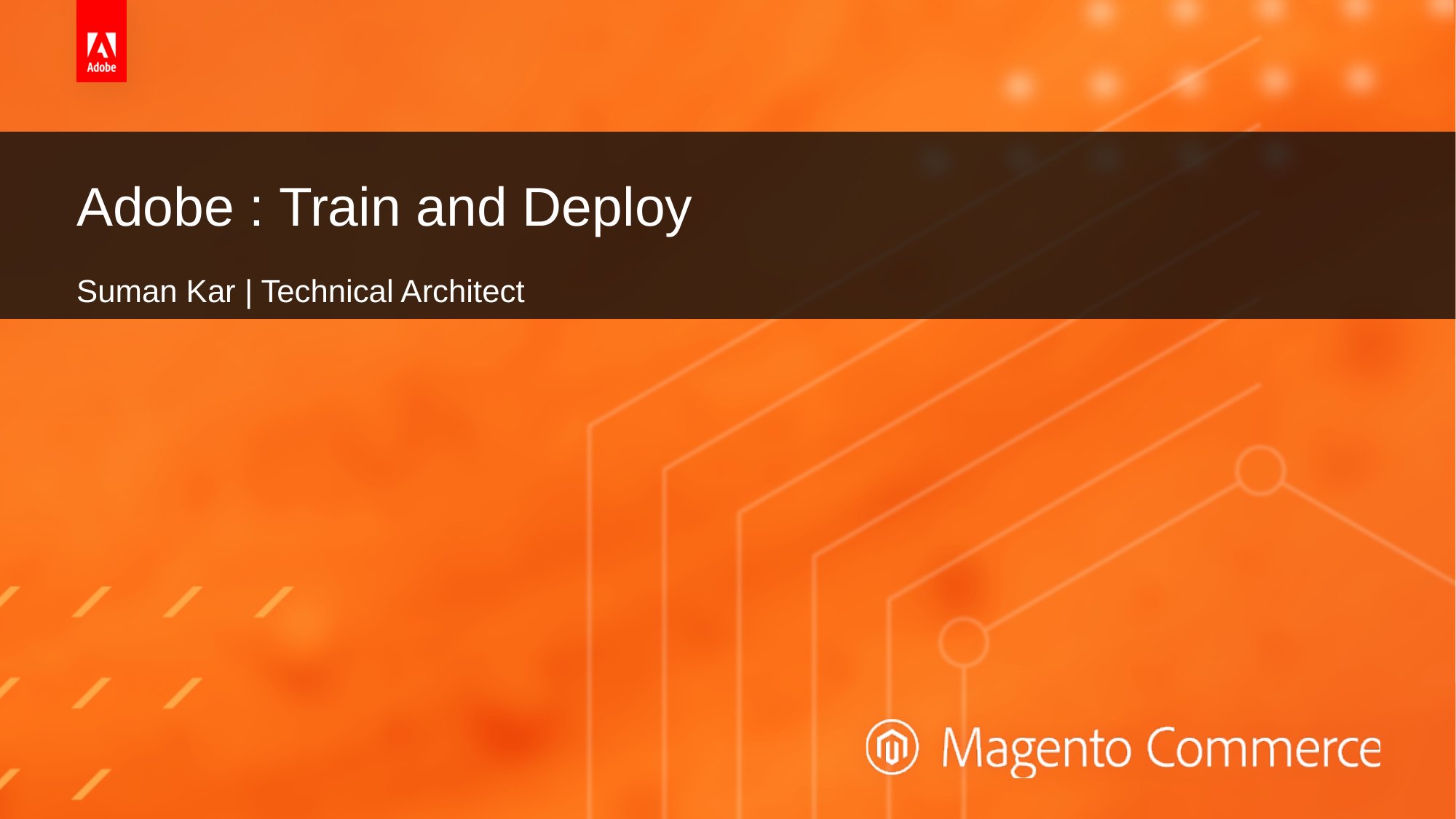

# Adobe : Train and Deploy
Suman Kar | Technical Architect